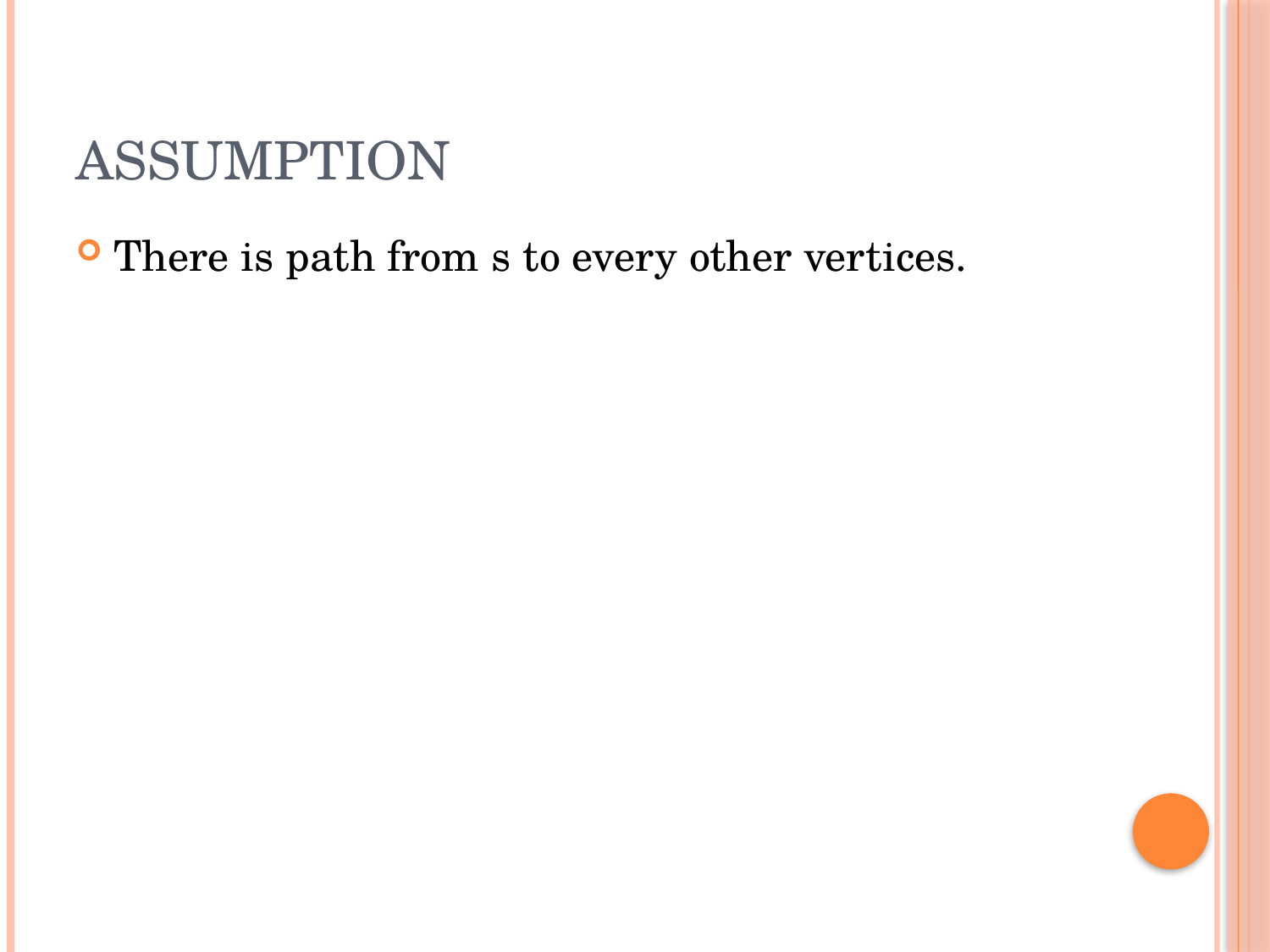

# Assumption
There is path from s to every other vertices.